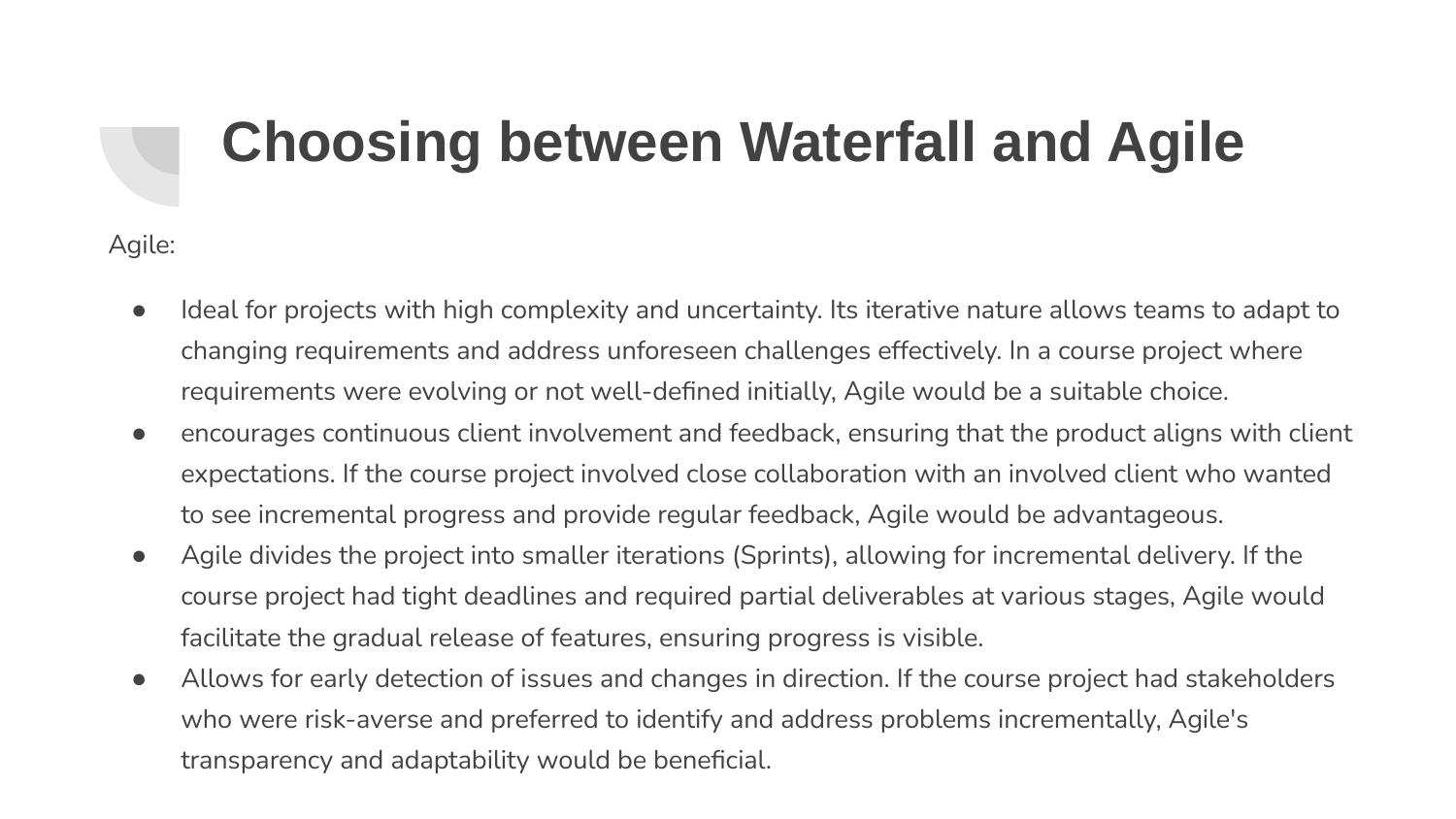

# Choosing between Waterfall and Agile
Agile:
Ideal for projects with high complexity and uncertainty. Its iterative nature allows teams to adapt to changing requirements and address unforeseen challenges effectively. In a course project where requirements were evolving or not well-defined initially, Agile would be a suitable choice.
encourages continuous client involvement and feedback, ensuring that the product aligns with client expectations. If the course project involved close collaboration with an involved client who wanted to see incremental progress and provide regular feedback, Agile would be advantageous.
Agile divides the project into smaller iterations (Sprints), allowing for incremental delivery. If the course project had tight deadlines and required partial deliverables at various stages, Agile would facilitate the gradual release of features, ensuring progress is visible.
Allows for early detection of issues and changes in direction. If the course project had stakeholders who were risk-averse and preferred to identify and address problems incrementally, Agile's transparency and adaptability would be beneficial.